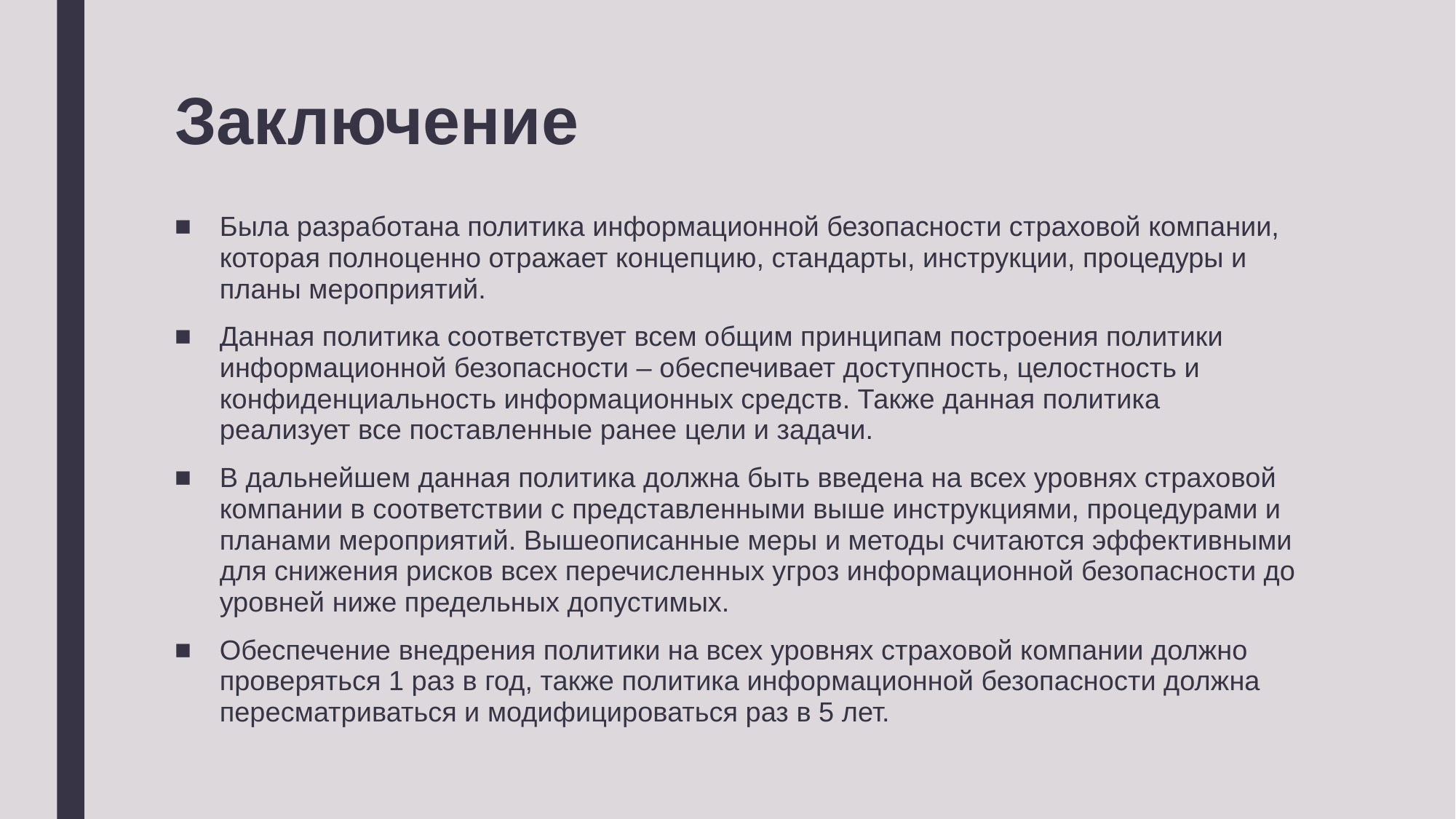

# Заключение
Была разработана политика информационной безопасности страховой компании, которая полноценно отражает концепцию, стандарты, инструкции, процедуры и планы мероприятий.
Данная политика соответствует всем общим принципам построения политики информационной безопасности – обеспечивает доступность, целостность и конфиденциальность информационных средств. Также данная политика реализует все поставленные ранее цели и задачи.
В дальнейшем данная политика должна быть введена на всех уровнях страховой компании в соответствии с представленными выше инструкциями, процедурами и планами мероприятий. Вышеописанные меры и методы считаются эффективными для снижения рисков всех перечисленных угроз информационной безопасности до уровней ниже предельных допустимых.
Обеспечение внедрения политики на всех уровнях страховой компании должно проверяться 1 раз в год, также политика информационной безопасности должна пересматриваться и модифицироваться раз в 5 лет.